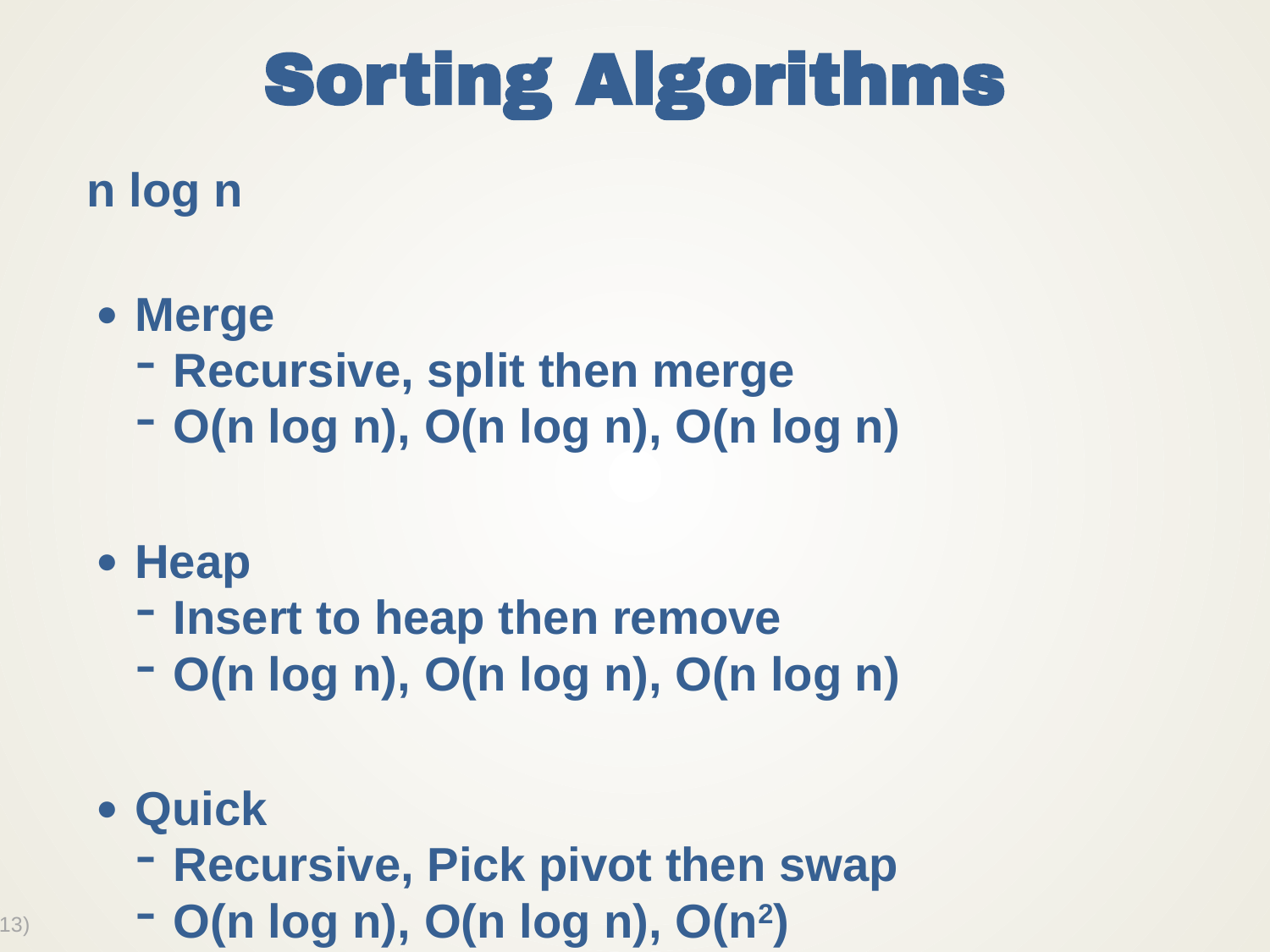

# Sorting Algorithms
n log n

Merge
Recursive, split then merge
O(n log n), O(n log n), O(n log n)

Heap
Insert to heap then remove
O(n log n), O(n log n), O(n log n)

Quick
Recursive, Pick pivot then swap
O(n log n), O(n log n), O(n2)